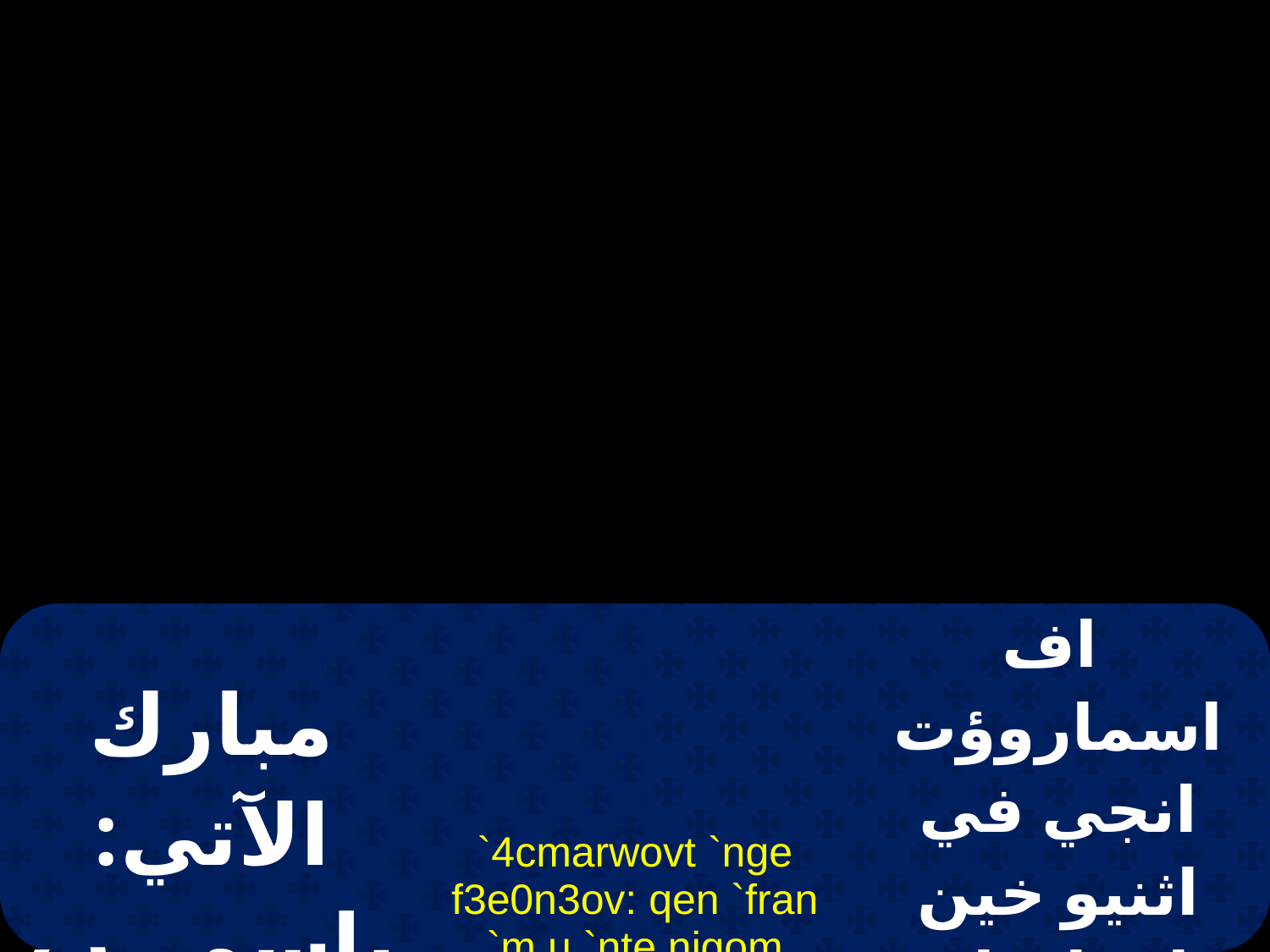

| مبارك الآتي: باسم رب القوات | `4cmarwovt `nge f3e0n3ov: qen `fran `m,u `nte nigom | اف اسماروؤت انجي في اثنيو خين افران ام ابتشويس انتي نيجوم |
| --- | --- | --- |